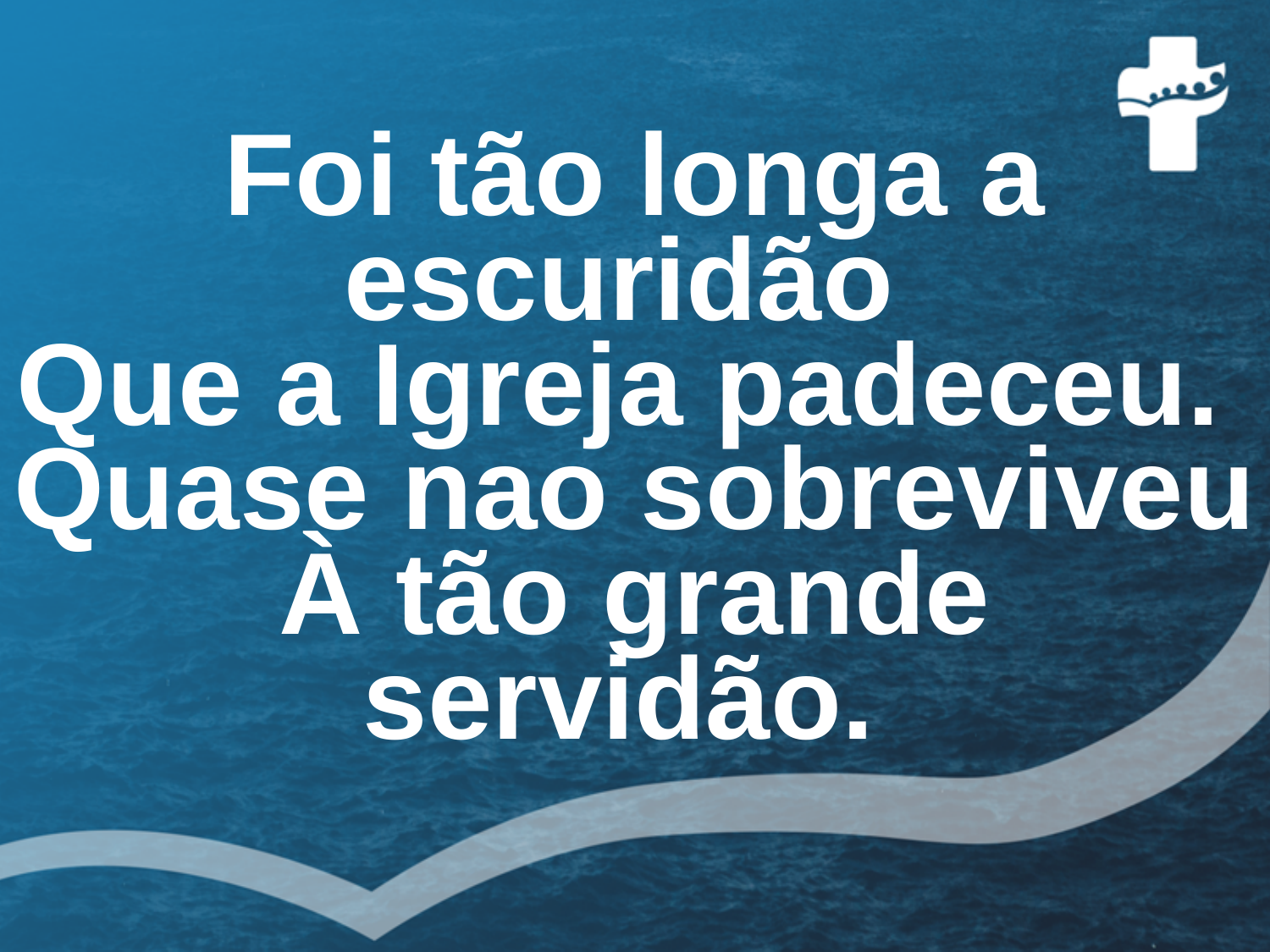

# Foi tão longa a escuridão Que a Igreja padeceu. Quase nao sobreviveu À tão grande servidão.